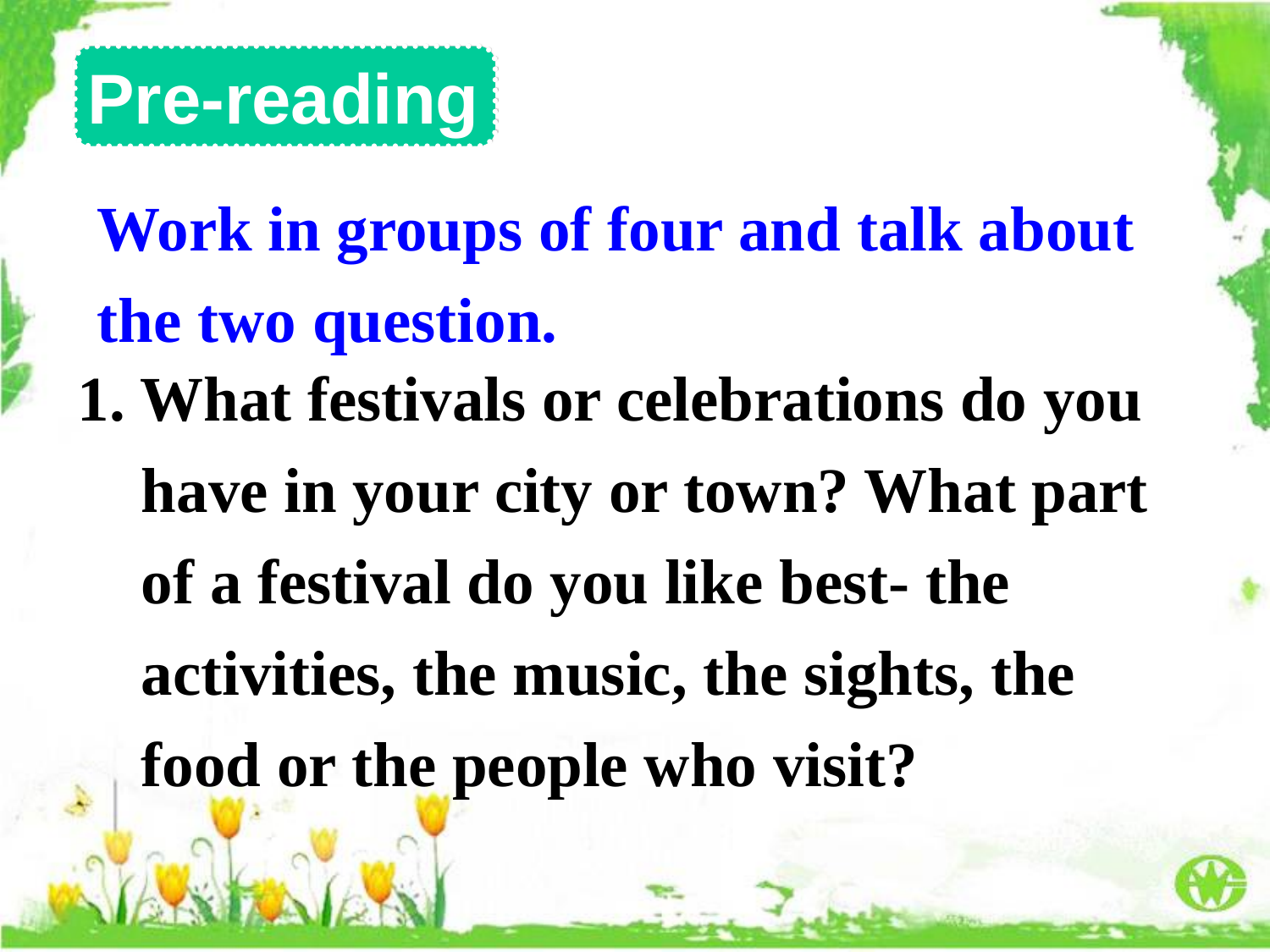

# Pre-reading
Work in groups of four and talk about the two question.
1. What festivals or celebrations do you have in your city or town? What part of a festival do you like best- the activities, the music, the sights, the food or the people who visit?